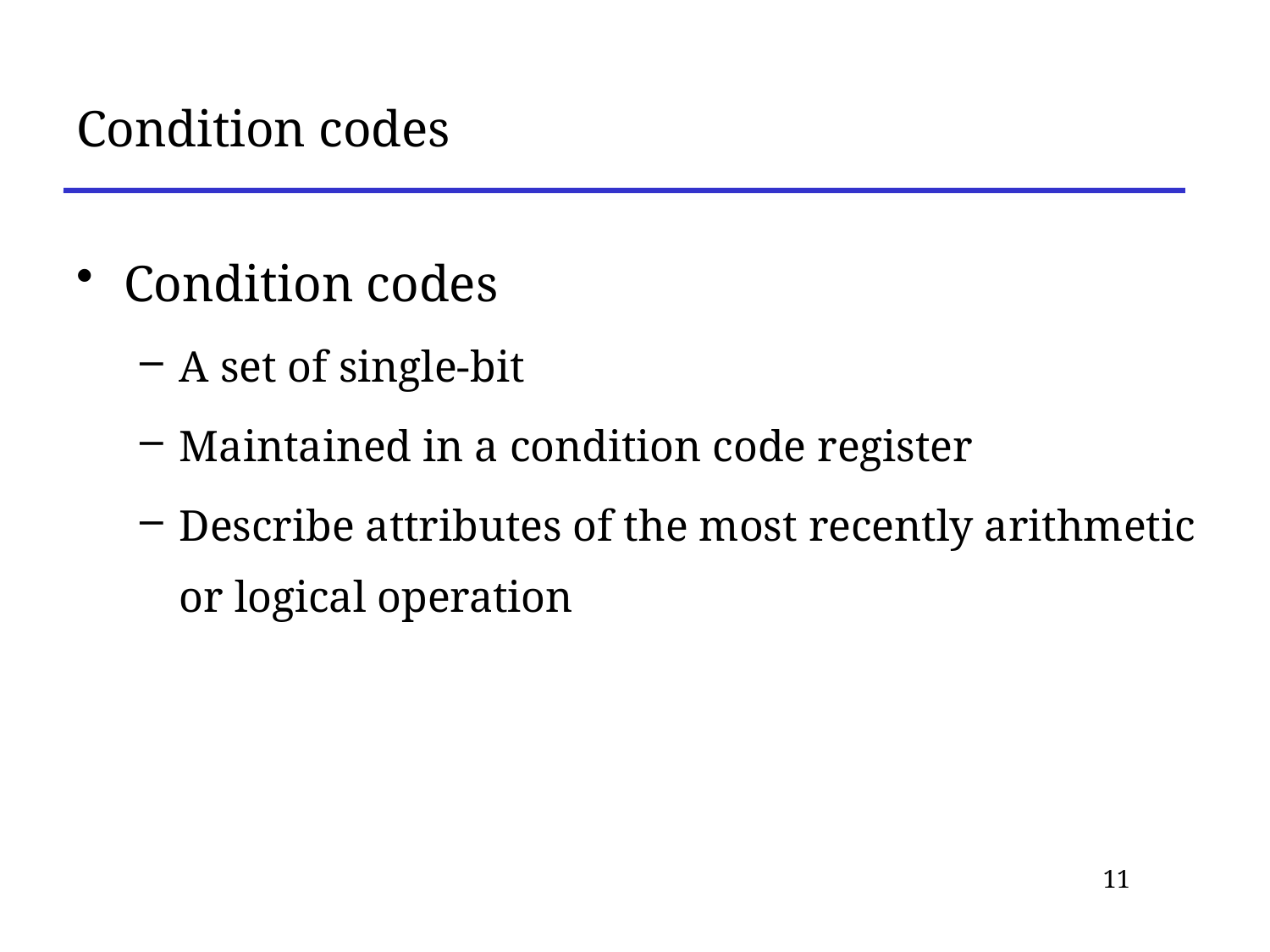

# Condition codes
Condition codes
A set of single-bit
Maintained in a condition code register
Describe attributes of the most recently arithmetic or logical operation
11